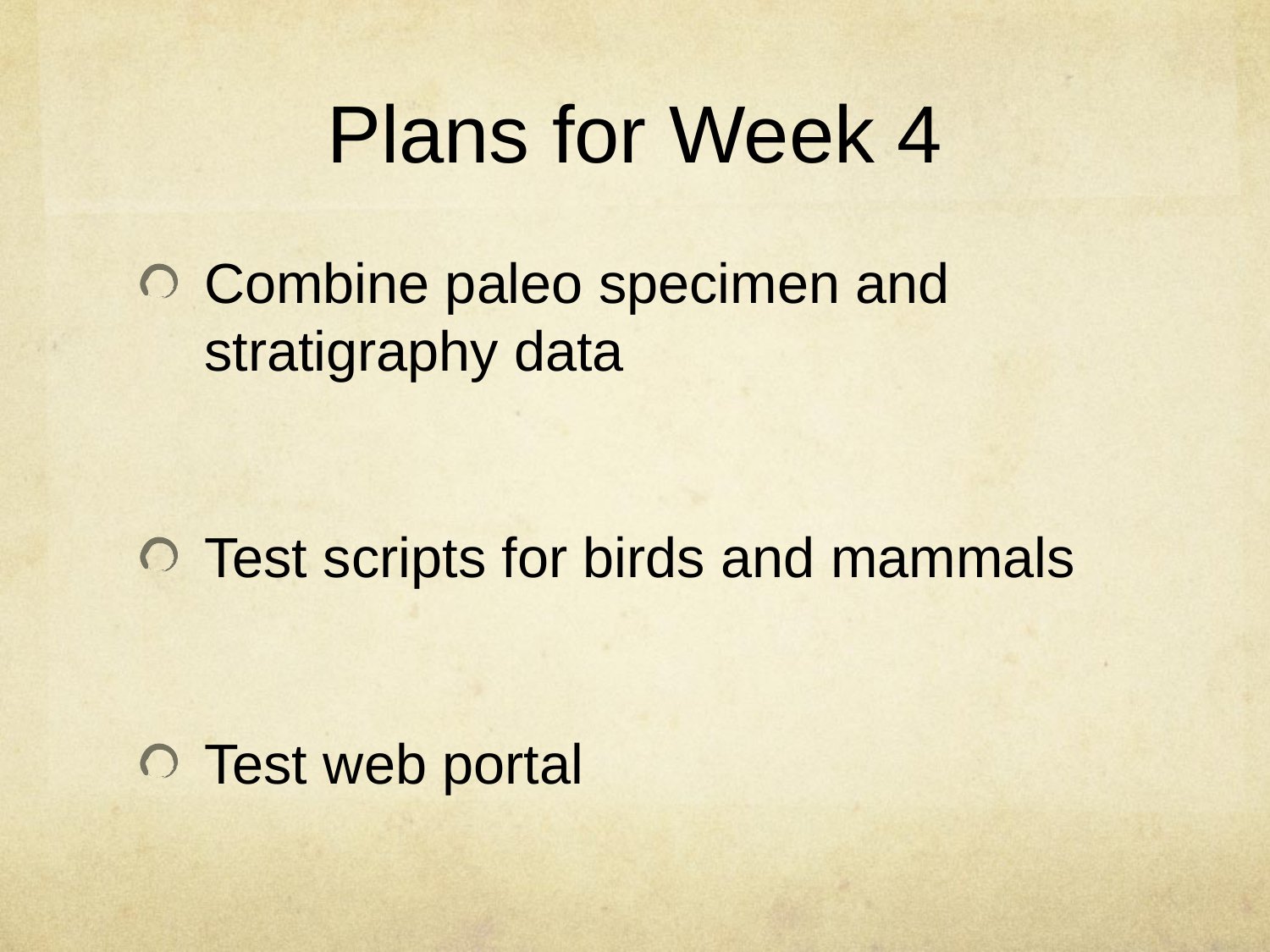

# Plans for Week 4
Combine paleo specimen and stratigraphy data

Test scripts for birds and mammals

Test web portal